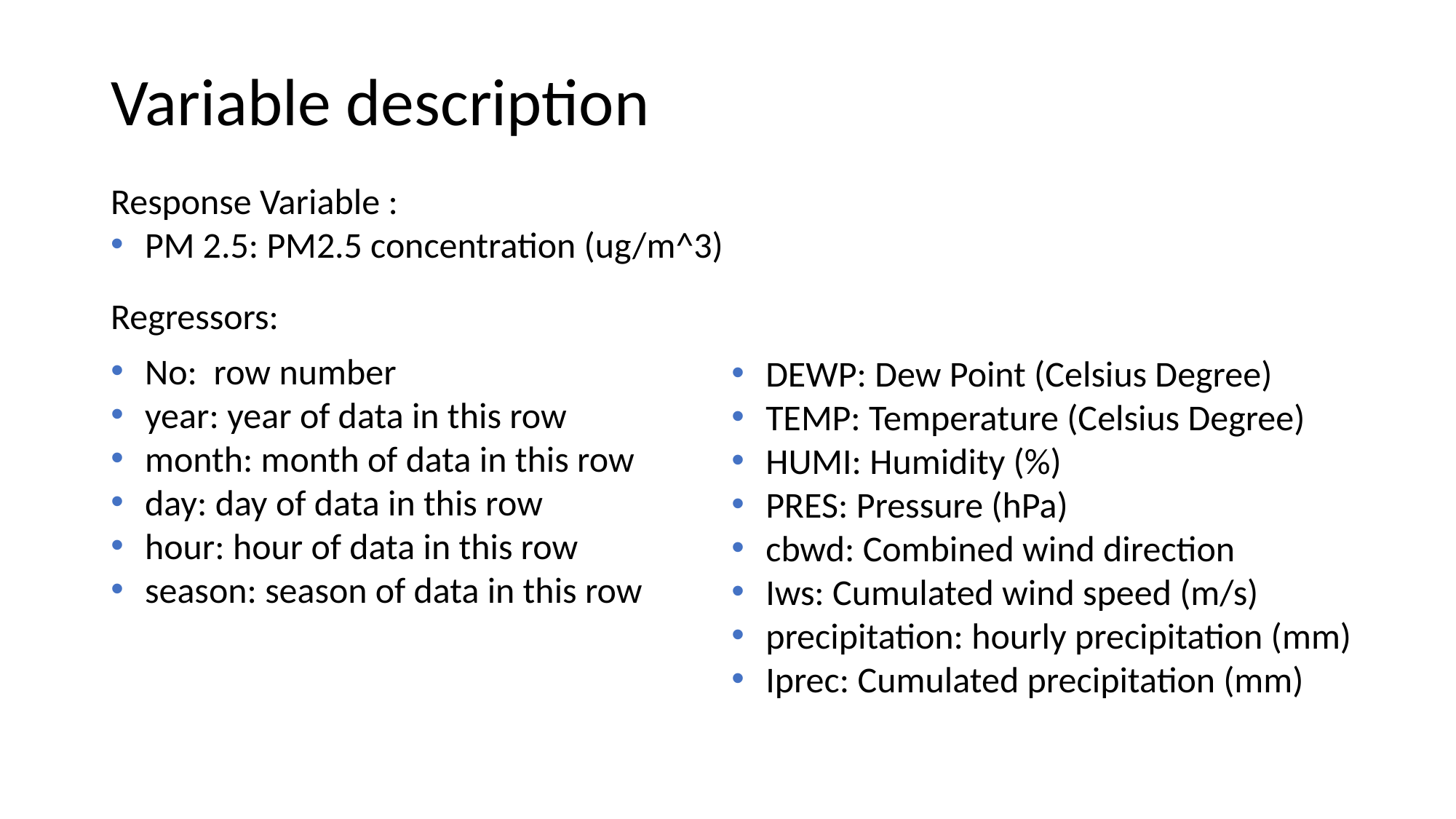

# Variable description
Response Variable :
PM 2.5: PM2.5 concentration (ug/m^3)
Regressors:
No:  row number
year: year of data in this row
month: month of data in this row
day: day of data in this row
hour: hour of data in this row
season: season of data in this row

DEWP: Dew Point (Celsius Degree)
TEMP: Temperature (Celsius Degree)
HUMI: Humidity (%)
PRES: Pressure (hPa)
cbwd: Combined wind direction
Iws: Cumulated wind speed (m/s)
precipitation: hourly precipitation (mm)
Iprec: Cumulated precipitation (mm)